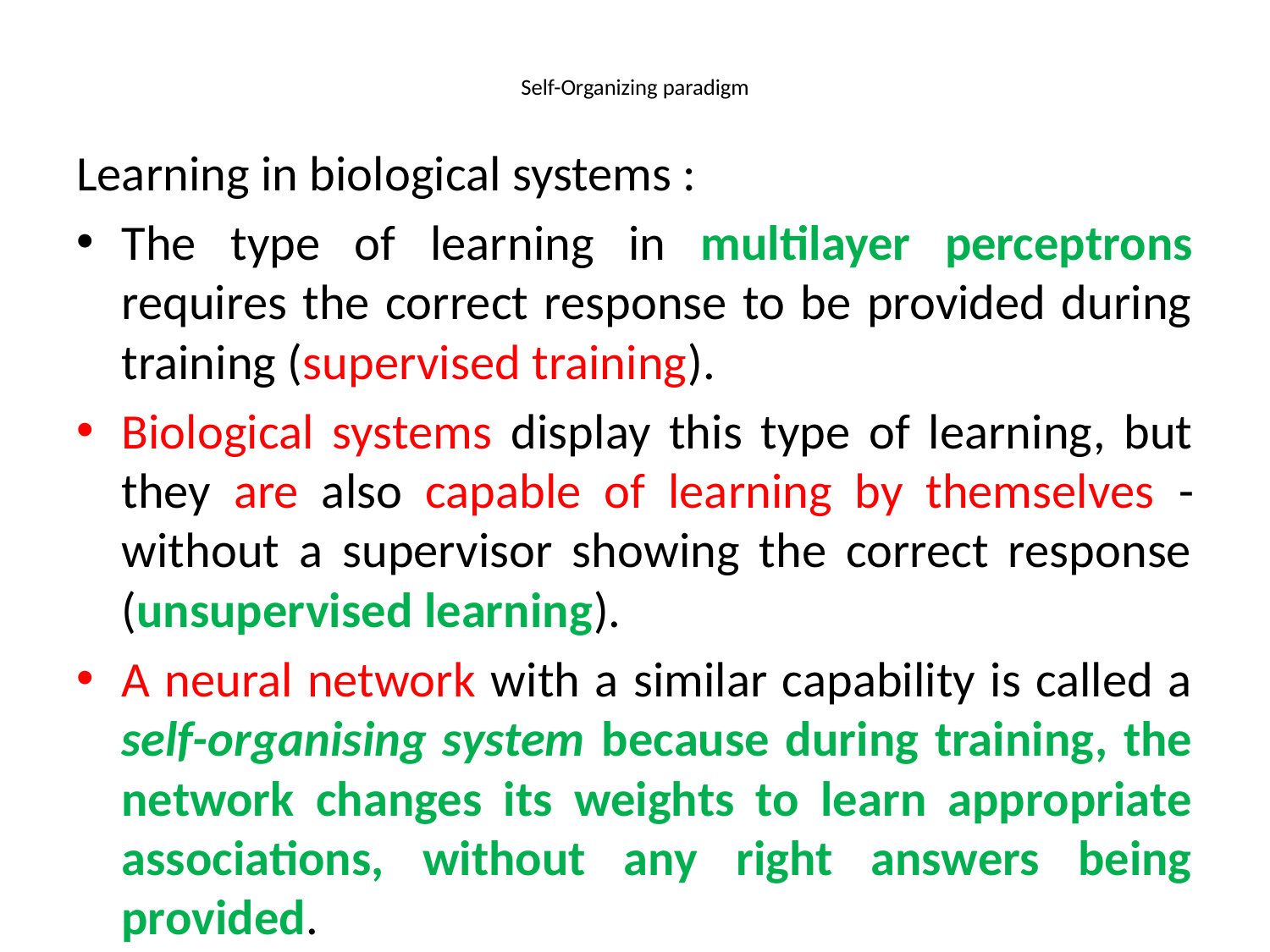

# Self-Organizing paradigm
Learning in biological systems :
The type of learning in multilayer perceptrons requires the correct response to be provided during training (supervised training).
Biological systems display this type of learning, but they are also capable of learning by themselves - without a supervisor showing the correct response (unsupervised learning).
A neural network with a similar capability is called a self-organising system because during training, the network changes its weights to learn appropriate associations, without any right answers being provided.